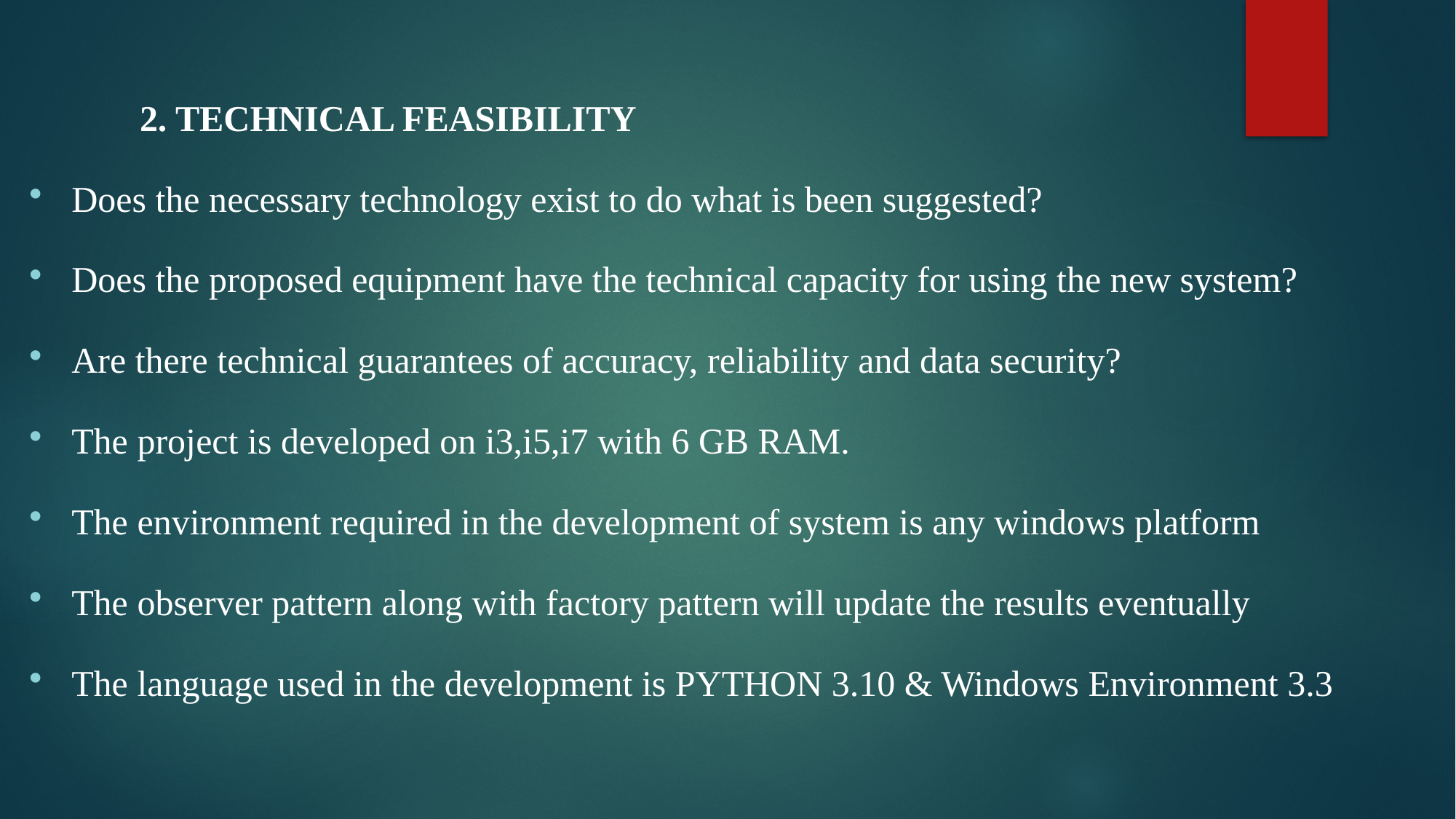

2. TECHNICAL FEASIBILITY
Does the necessary technology exist to do what is been suggested?
Does the proposed equipment have the technical capacity for using the new system?
Are there technical guarantees of accuracy, reliability and data security?
The project is developed on i3,i5,i7 with 6 GB RAM.
The environment required in the development of system is any windows platform
The observer pattern along with factory pattern will update the results eventually
The language used in the development is PYTHON 3.10 & Windows Environment 3.3